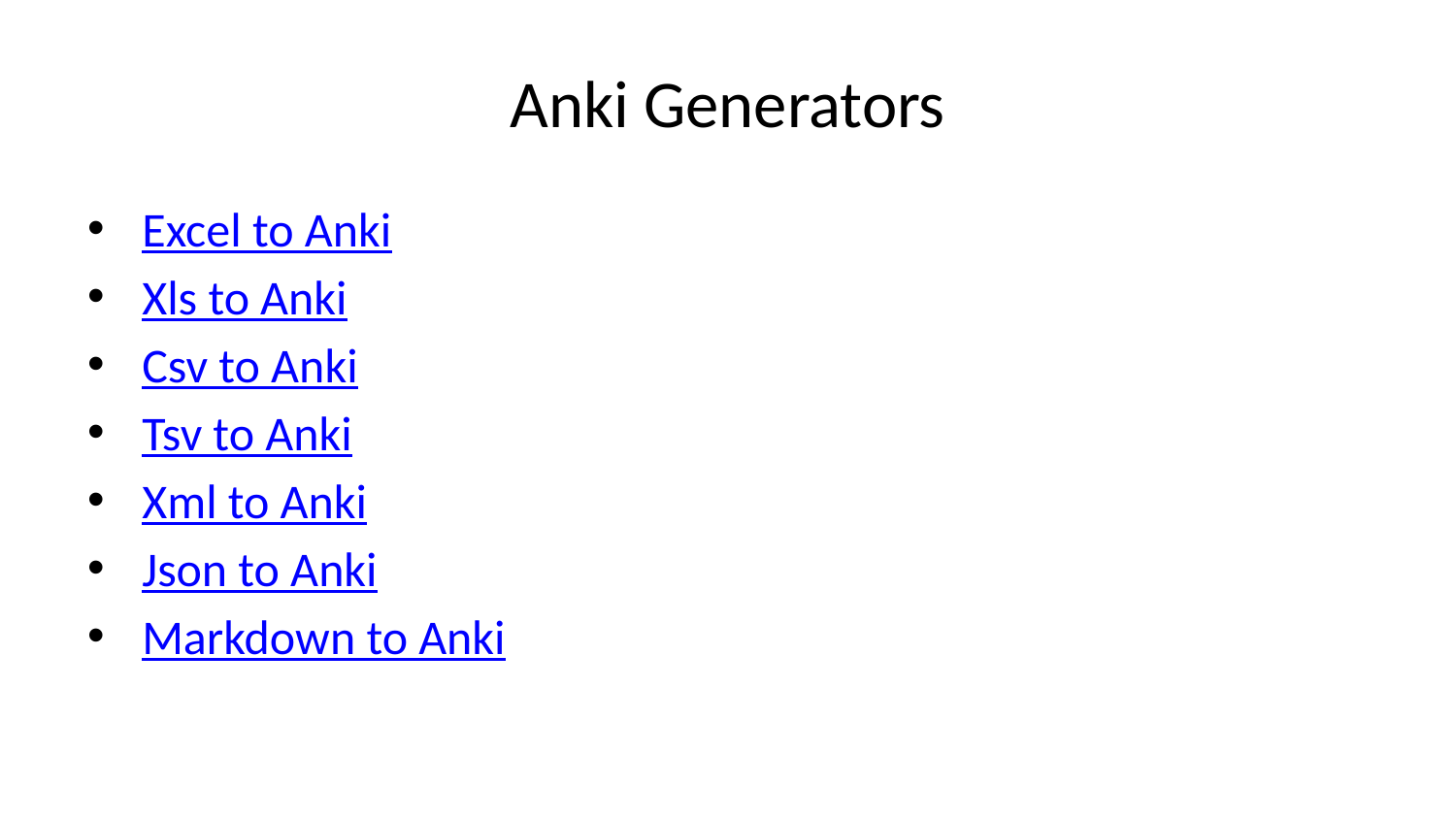

# Anki Generators
Excel to Anki
Xls to Anki
Csv to Anki
Tsv to Anki
Xml to Anki
Json to Anki
Markdown to Anki